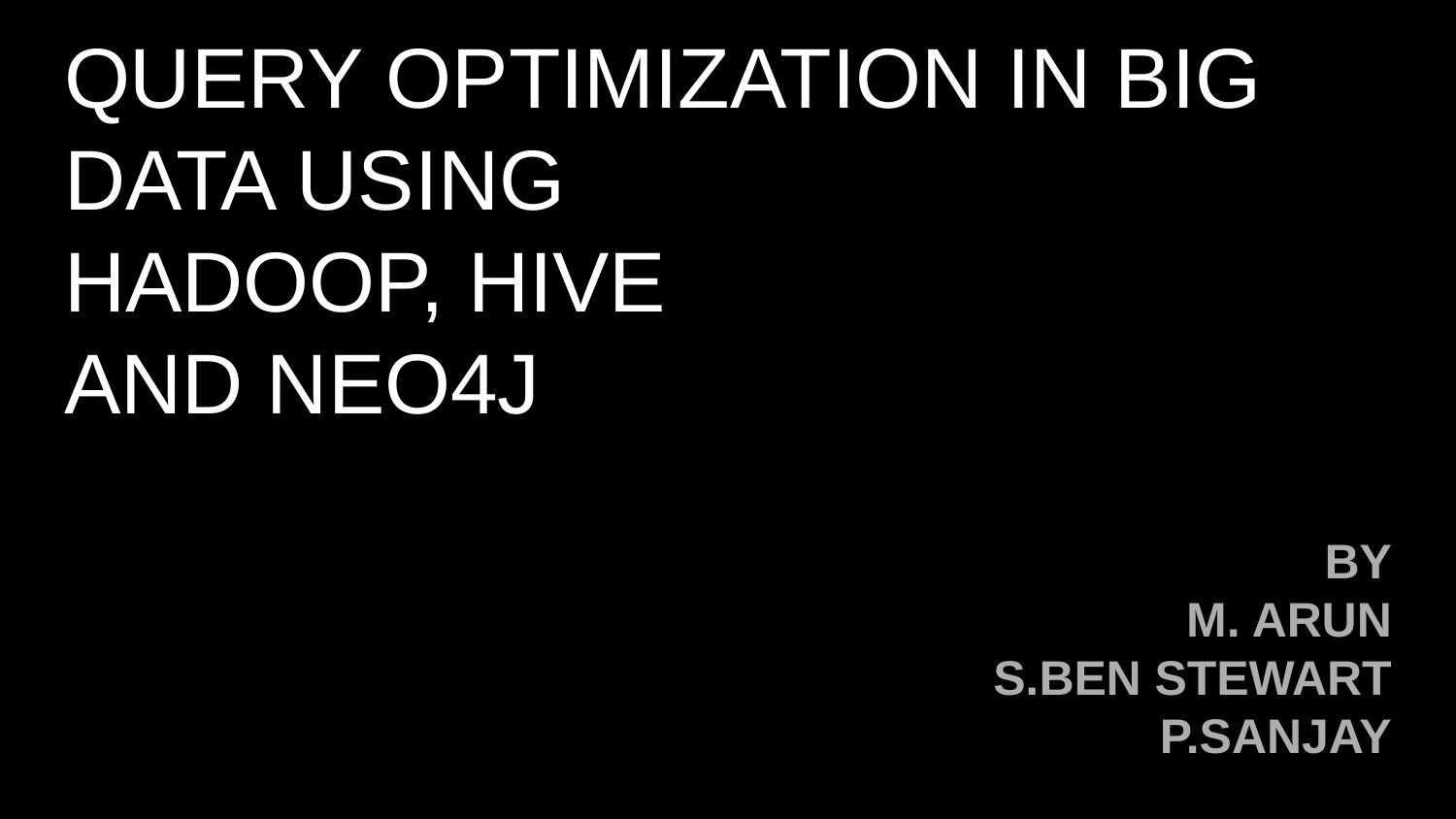

# QUERY OPTIMIZATION IN BIG DATA USING
HADOOP, HIVE
AND NEO4J

BY
M. ARUN
S.BEN STEWART
P.SANJAY